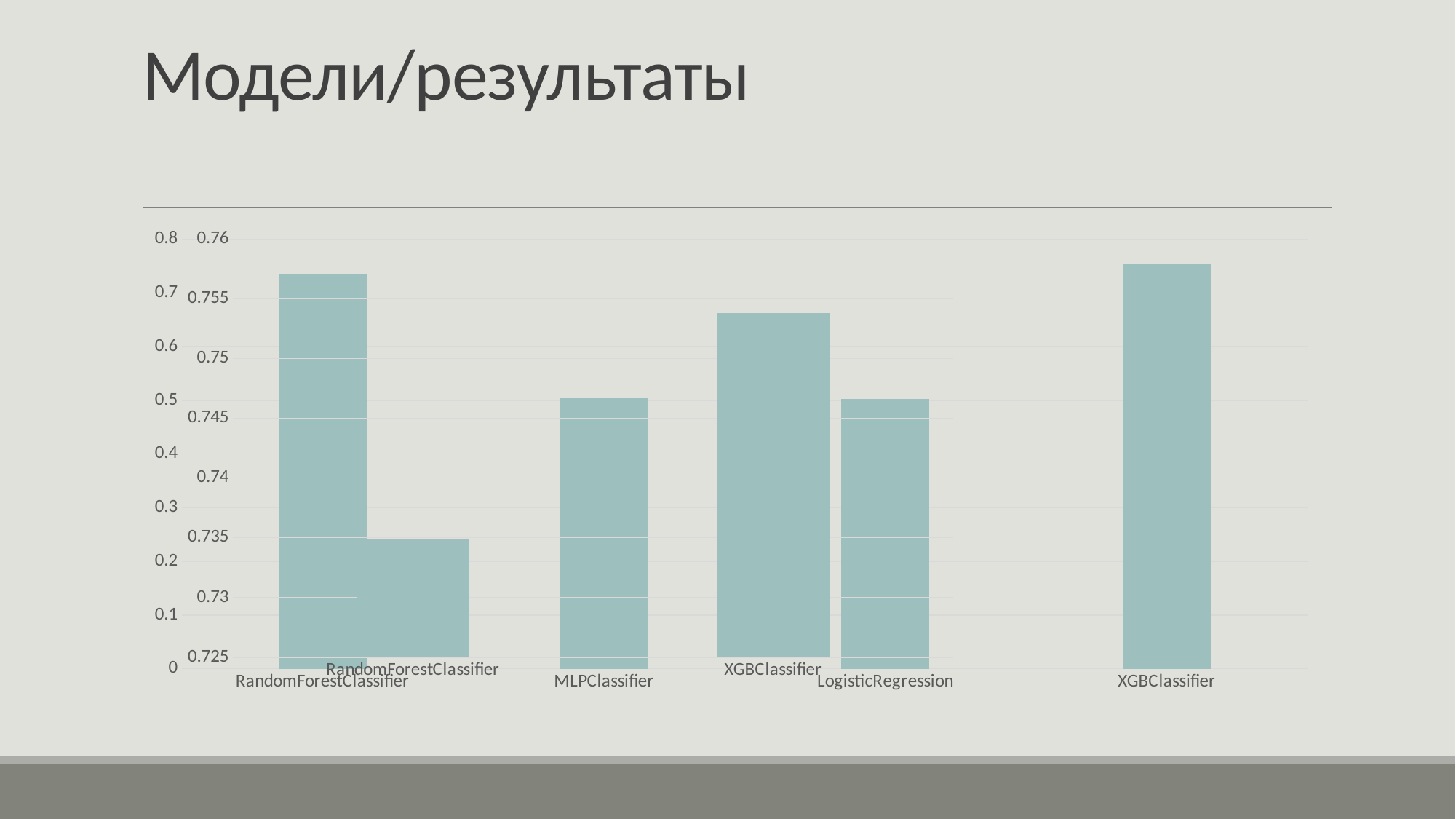

# Модели/результаты

### Chart

| Category | Столбец1 |
|---|---|
| RandomForestClassifier | 0.734923666473893 |
| MLPClassifier | 0.503192705127868 |
| LogisticRegression | 0.503133830994723 |
| XGBClassifier | 0.753801301422426 |

### Chart

| Category | Столбец1 |
|---|---|
| RandomForestClassifier | 0.734923666473893 |
| XGBClassifier | 0.753801301422426 |